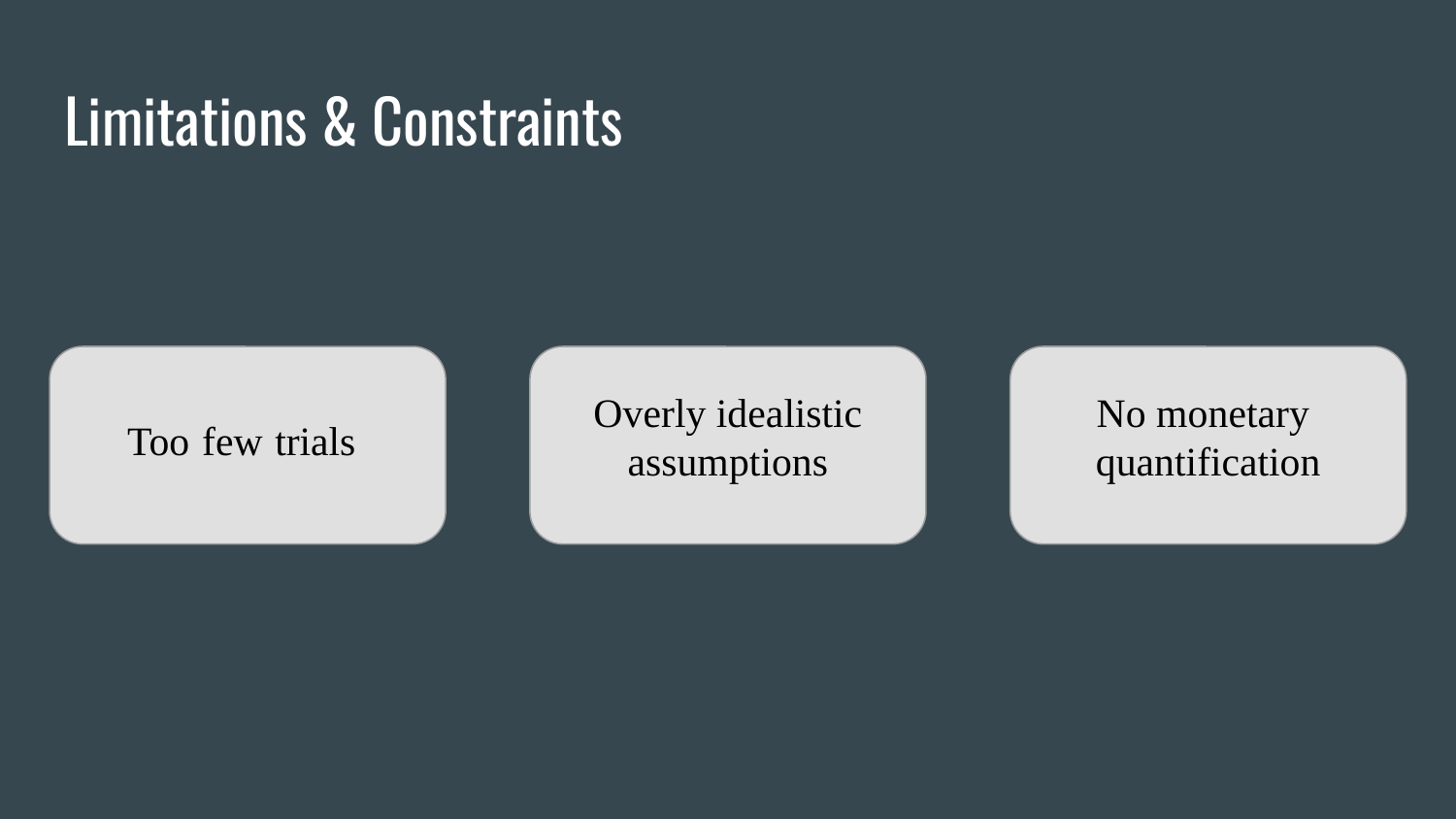

# Limitations & Constraints

Overly idealistic assumptions
No monetary  quantification
Too few trials